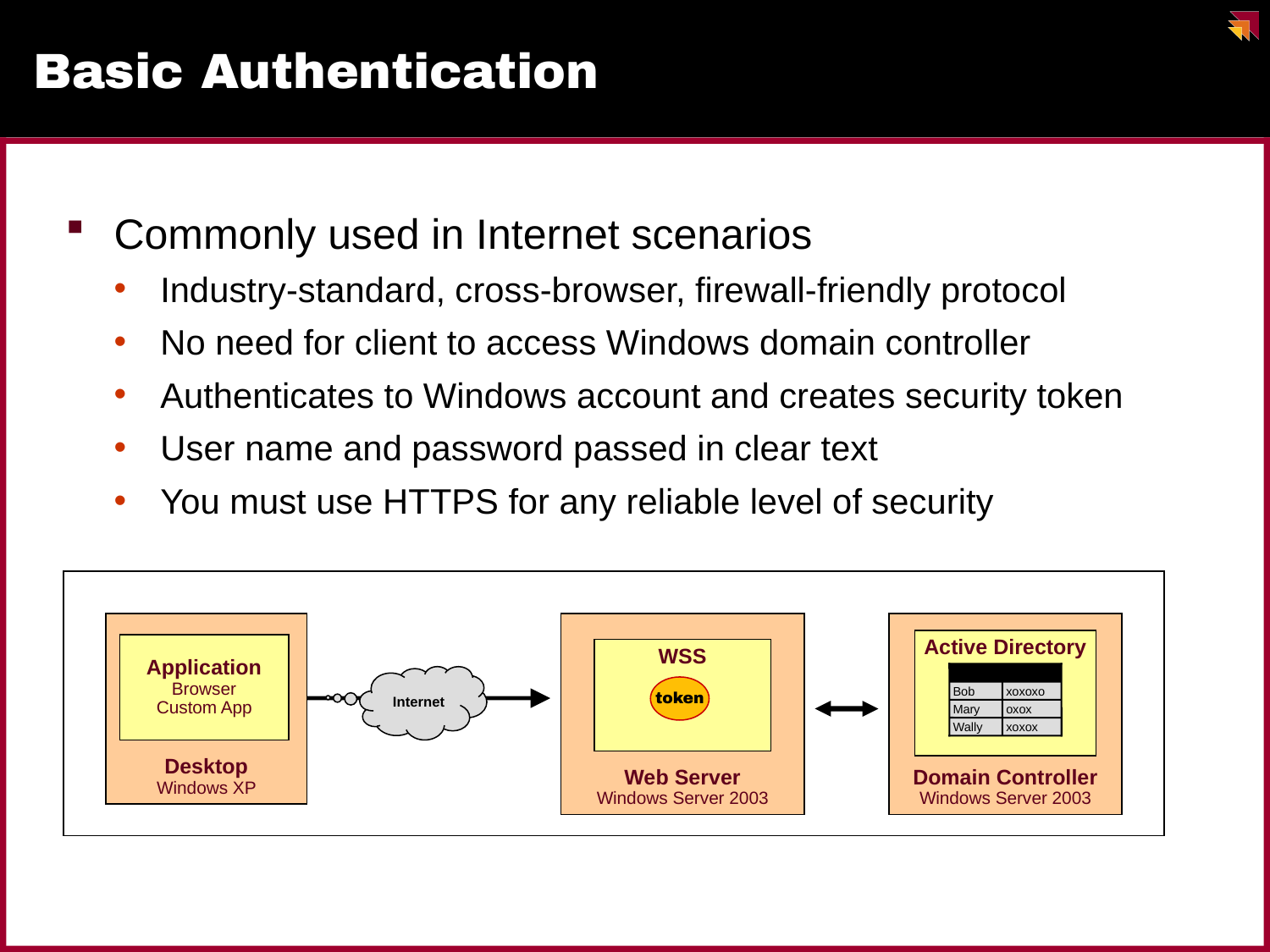

# Basic Authentication
Commonly used in Internet scenarios
Industry-standard, cross-browser, firewall-friendly protocol
No need for client to access Windows domain controller
Authenticates to Windows account and creates security token
User name and password passed in clear text
You must use HTTPS for any reliable level of security

Desktop
Windows XP
Web Server
Windows Server 2003
Domain Controller
Windows Server 2003
Active Directory
Login

PWD

Bob

xoxoxo
Mary

oxox
Wally

xoxox

Application
Browser
Custom App
WSS
Internet
token